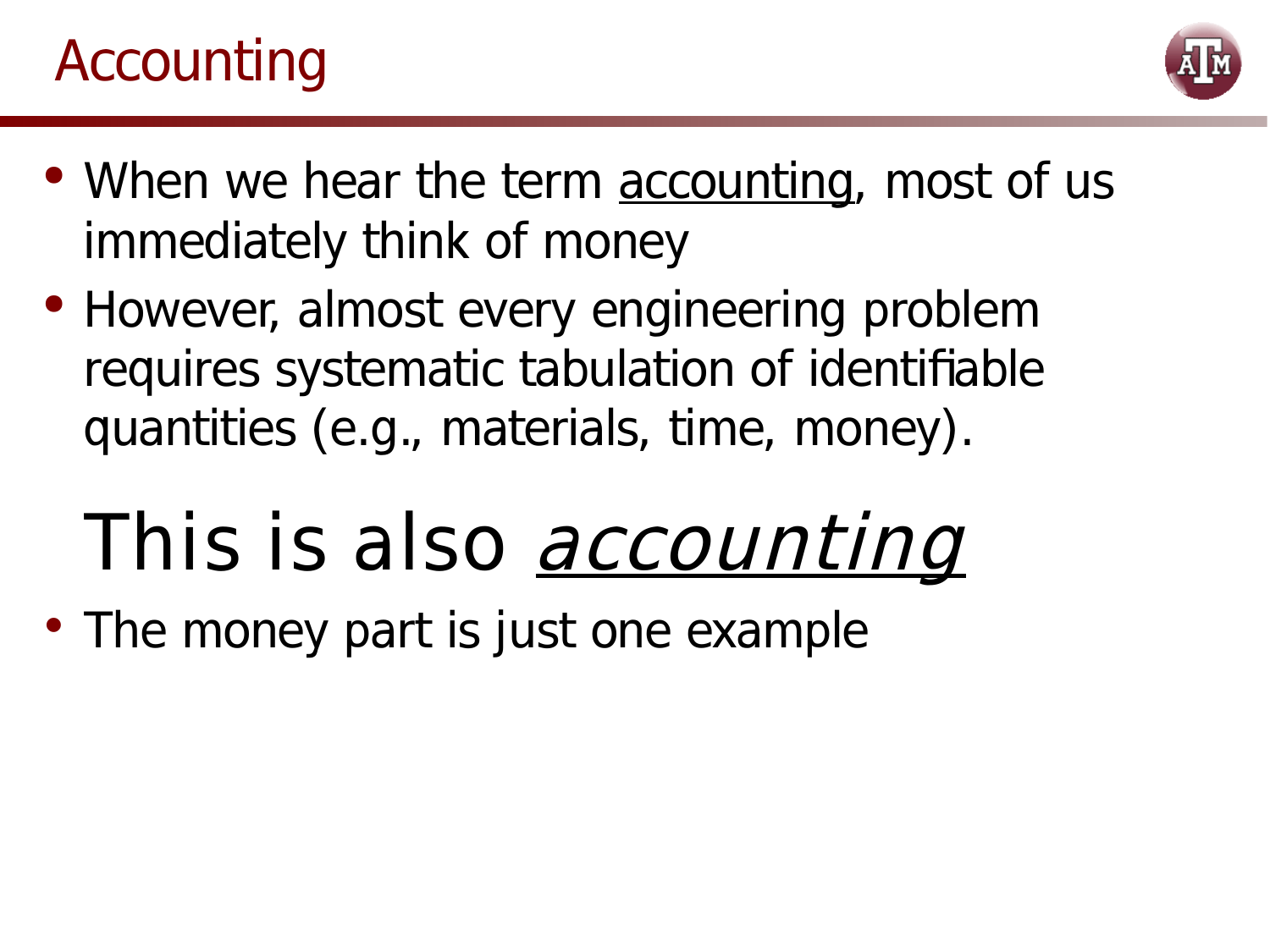

# Accounting
When we hear the term accounting, most of us immediately think of money
However, almost every engineering problem requires systematic tabulation of identifiable quantities (e.g., materials, time, money).
	This is also accounting
The money part is just one example